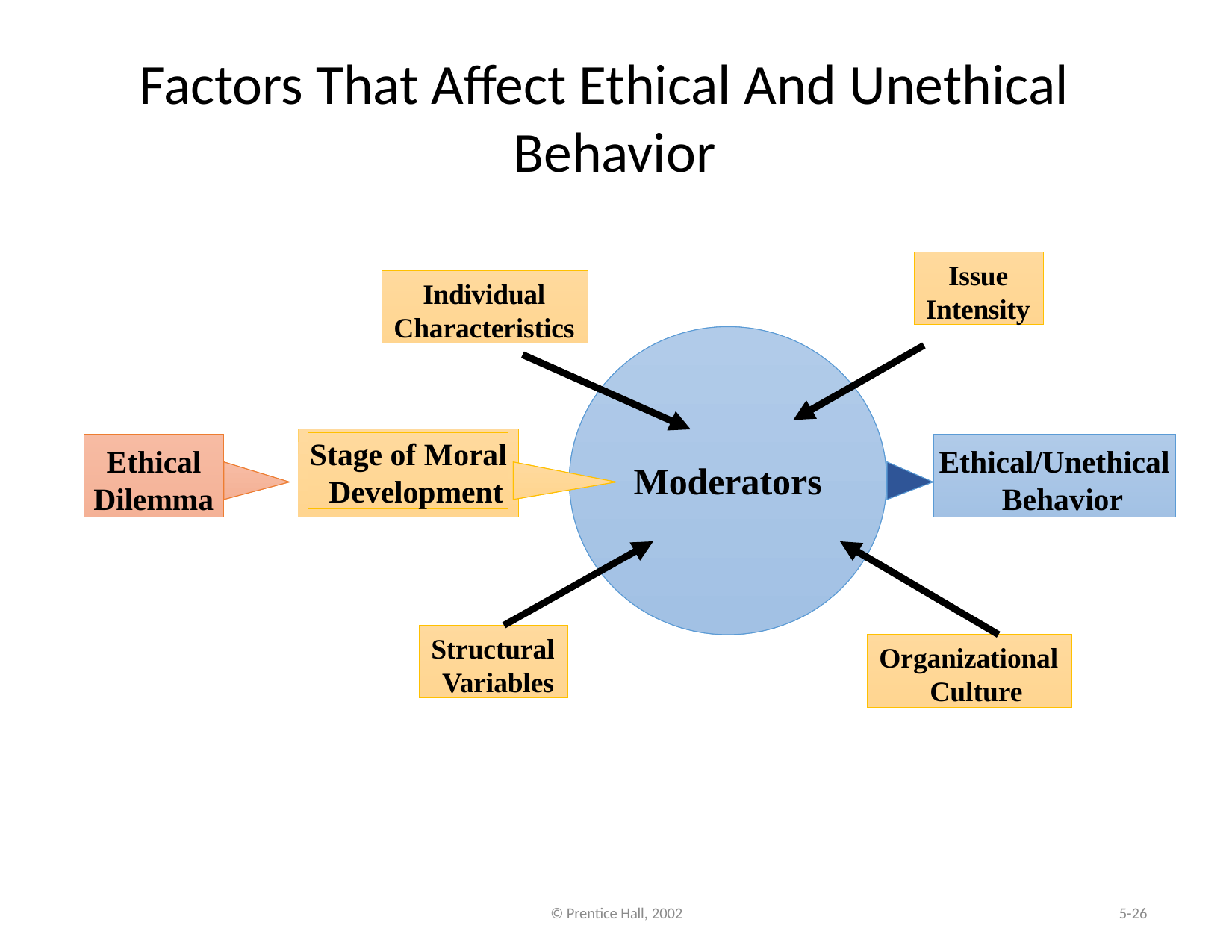

# Factors That Affect Ethical And Unethical  Behavior
Issue  Intensity
Individual  Characteristics

Stage of Moral  Development
Ethical  Dilemma
Ethical/Unethical  Behavior
Moderators

Structural  Variables
Organizational  Culture
© Prentice Hall, 2002
5-26